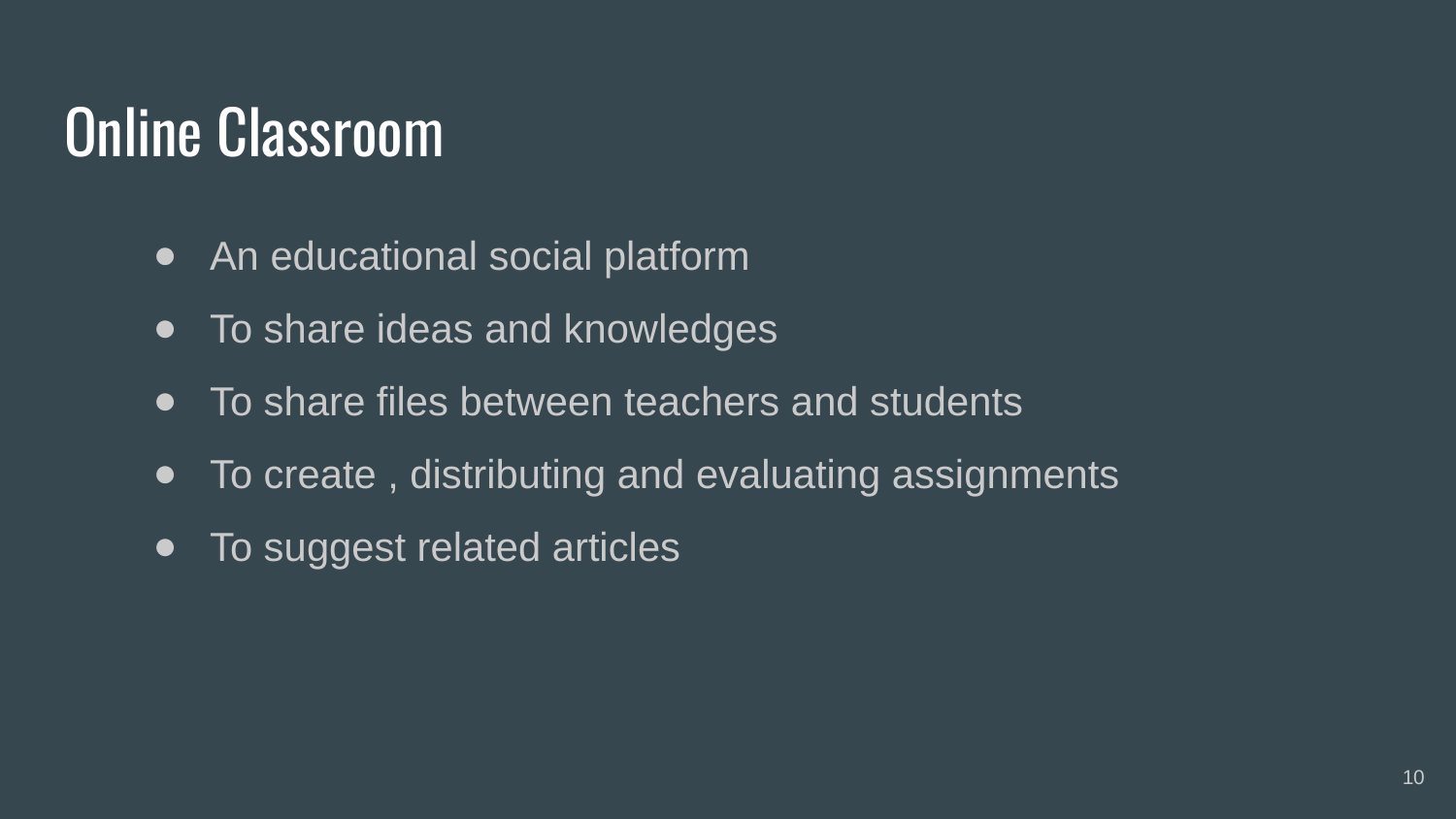

# Online Classroom
An educational social platform
To share ideas and knowledges
To share files between teachers and students
To create , distributing and evaluating assignments
To suggest related articles

10